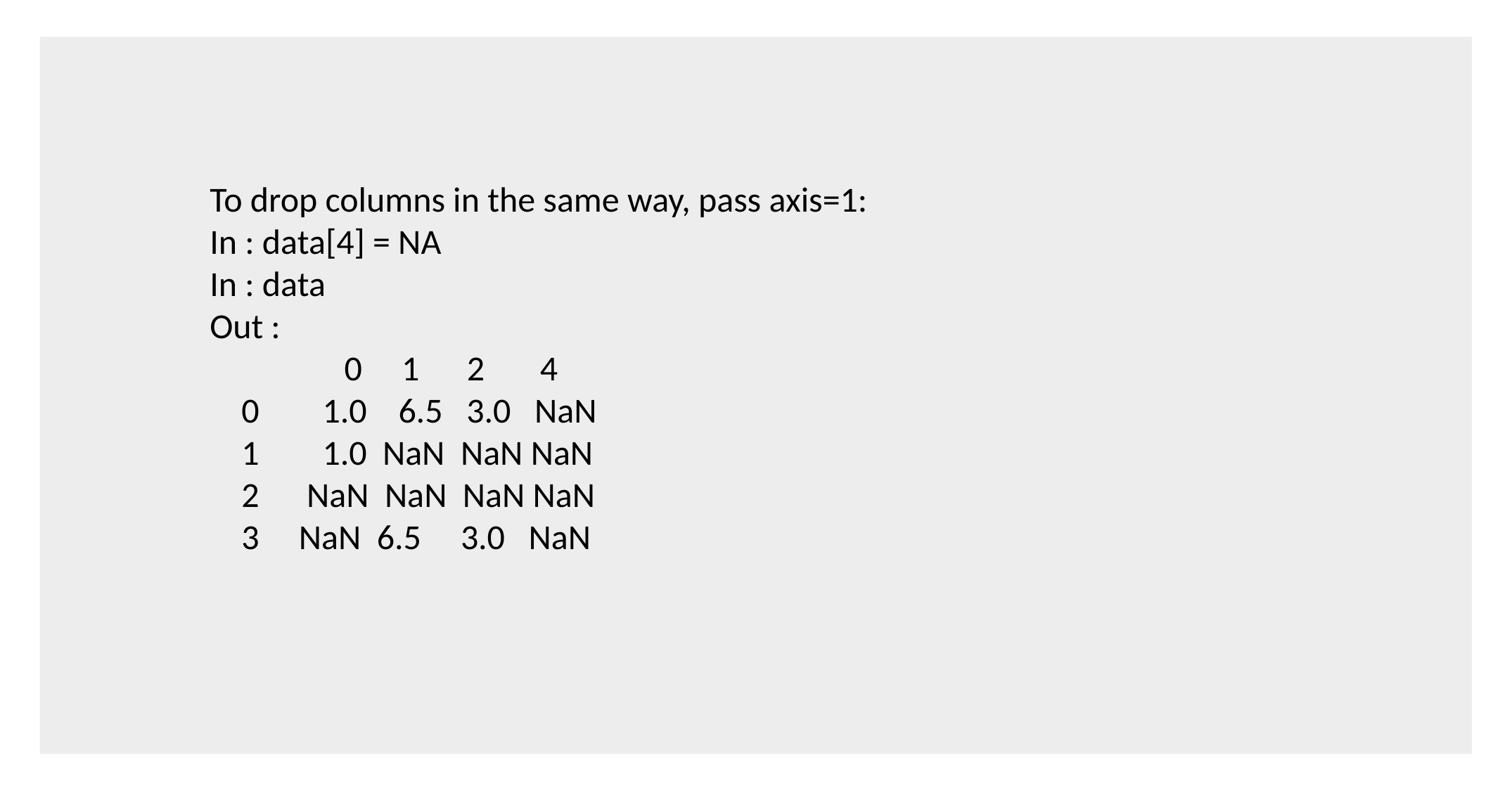

To drop columns in the same way, pass axis=1:
In : data[4] = NA
In : data
Out :
                 0     1      2       4
    0        1.0    6.5   3.0   NaN
    1        1.0  NaN  NaN NaN
    2      NaN  NaN  NaN NaN
    3     NaN  6.5     3.0   NaN